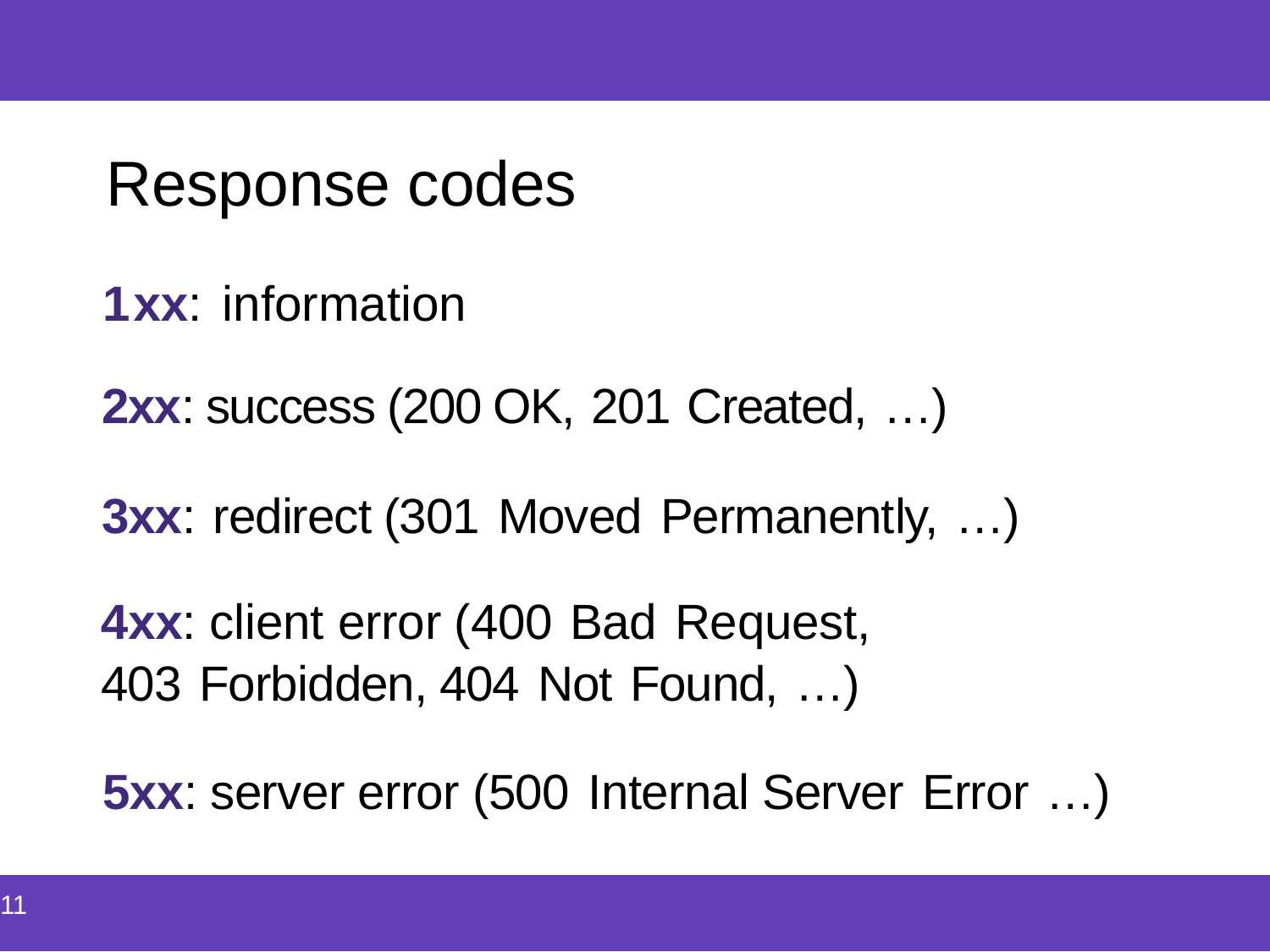

|  |
| --- |

Response codes

1xx: information

2xx: success (200 OK, 201 Created, …)

3xx: redirect (301 Moved Permanently, …)

4xx: client error (400 Bad Request,
403 Forbidden, 404 Not Found, …)

5xx: server error (500 Internal Server Error …)
| 11 |
| --- |